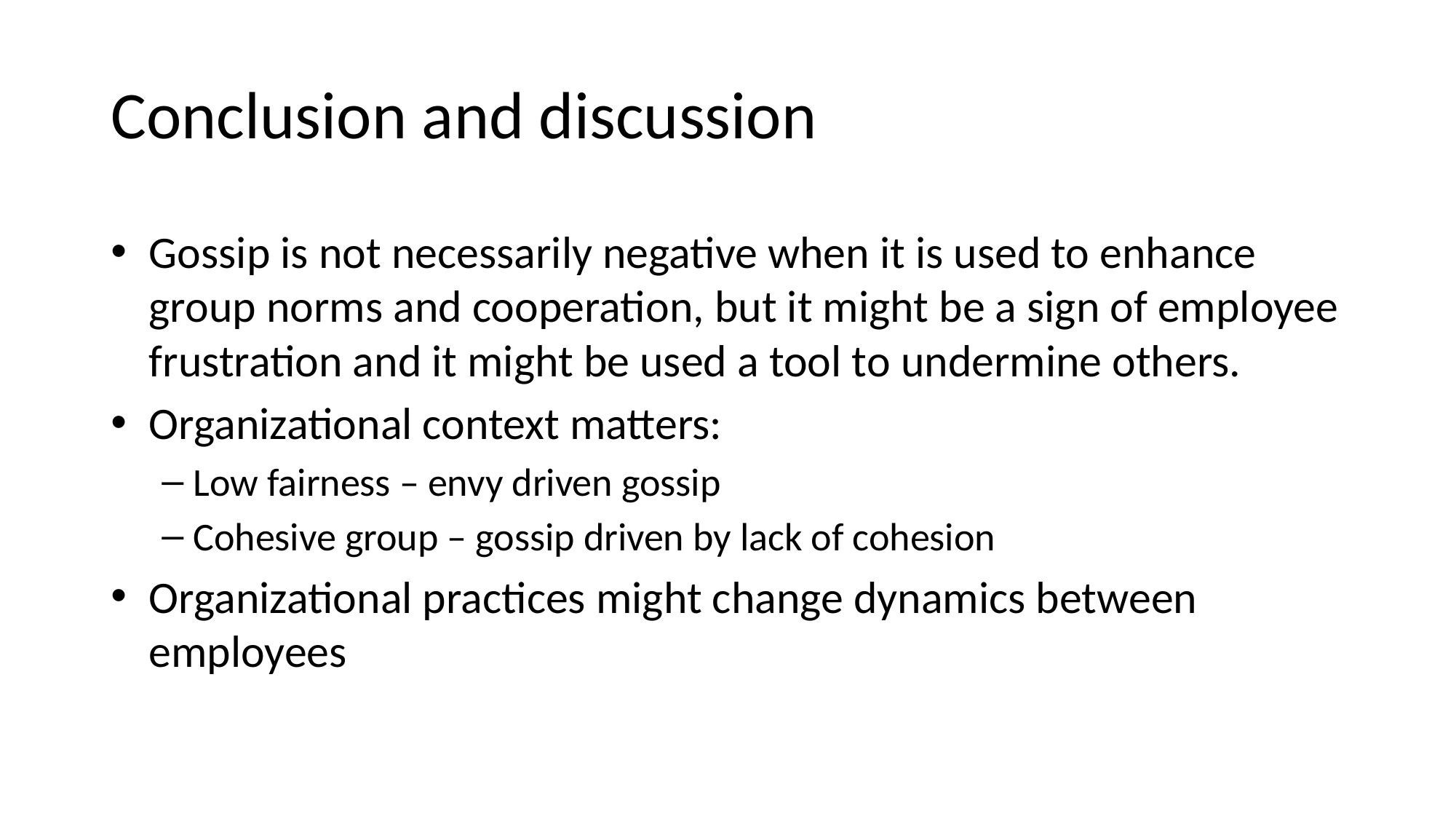

# Conclusion and discussion
Gossip is not necessarily negative when it is used to enhance group norms and cooperation, but it might be a sign of employee frustration and it might be used a tool to undermine others.
Organizational context matters:
Low fairness – envy driven gossip
Cohesive group – gossip driven by lack of cohesion
Organizational practices might change dynamics between employees